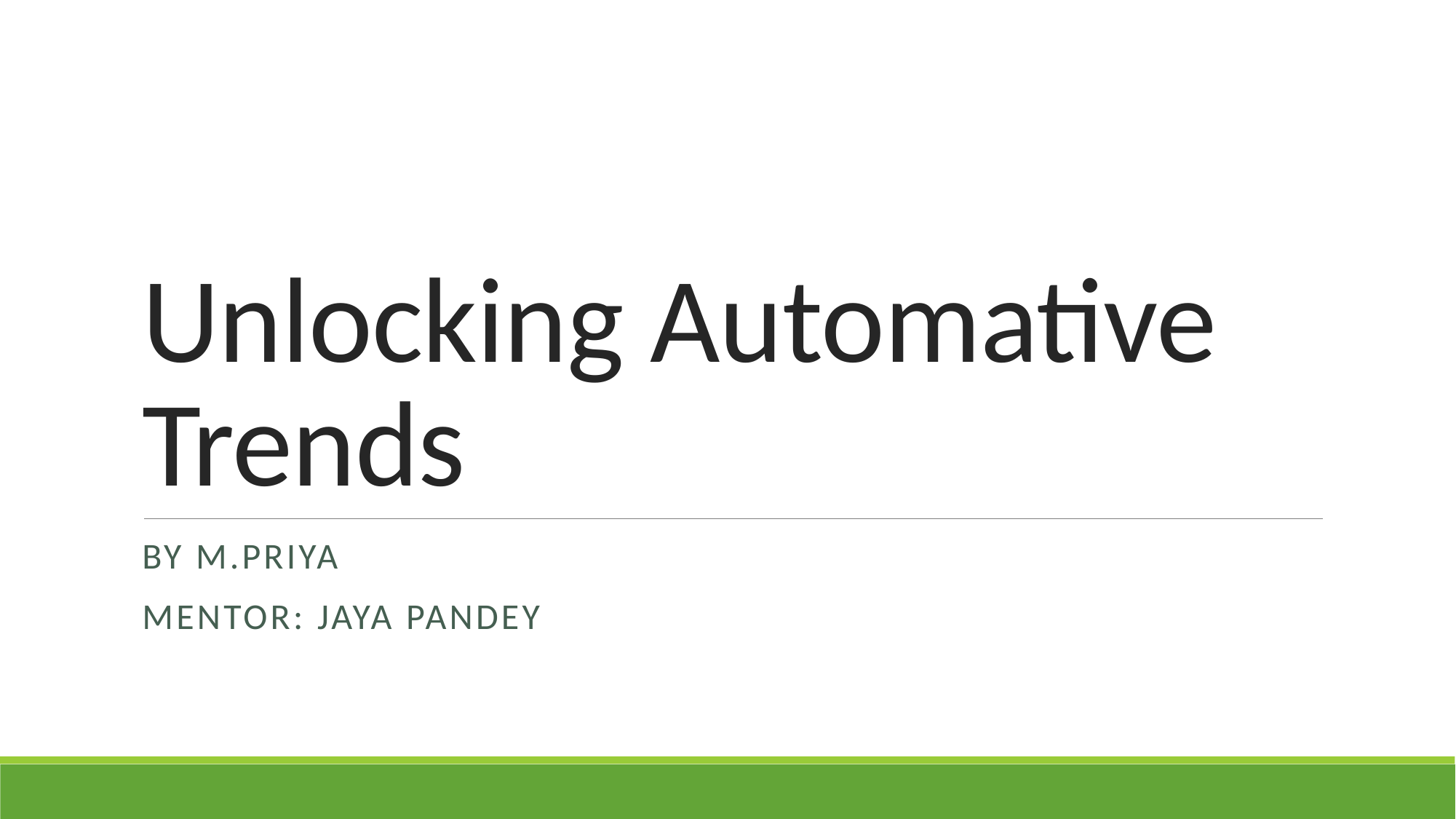

# Unlocking Automative Trends
By M.Priya
Mentor: Jaya pandey